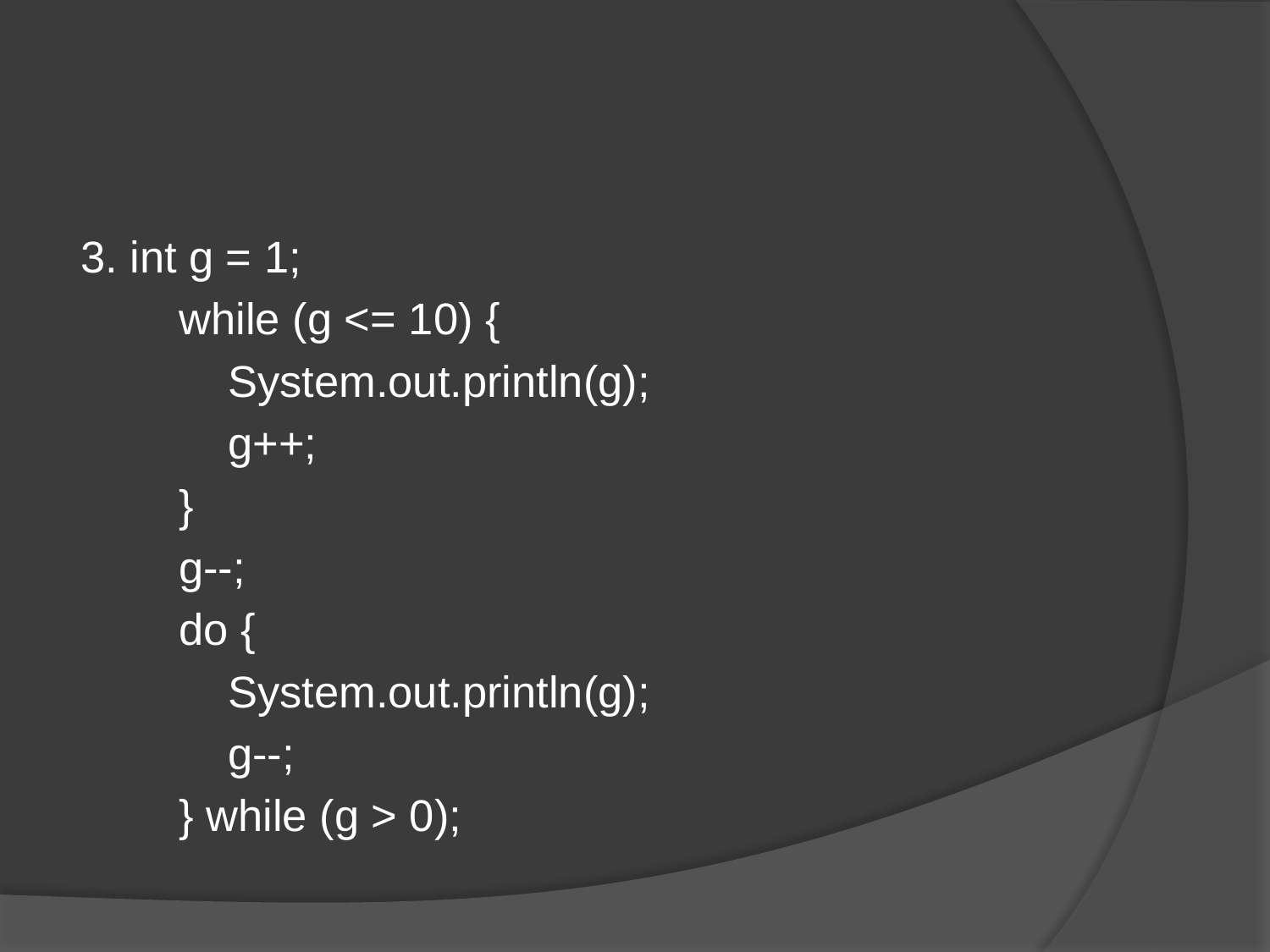

#
3. int g = 1;
        while (g <= 10) {
            System.out.println(g);
            g++;
        }
        g--;
        do {
            System.out.println(g);
            g--;
        } while (g > 0);